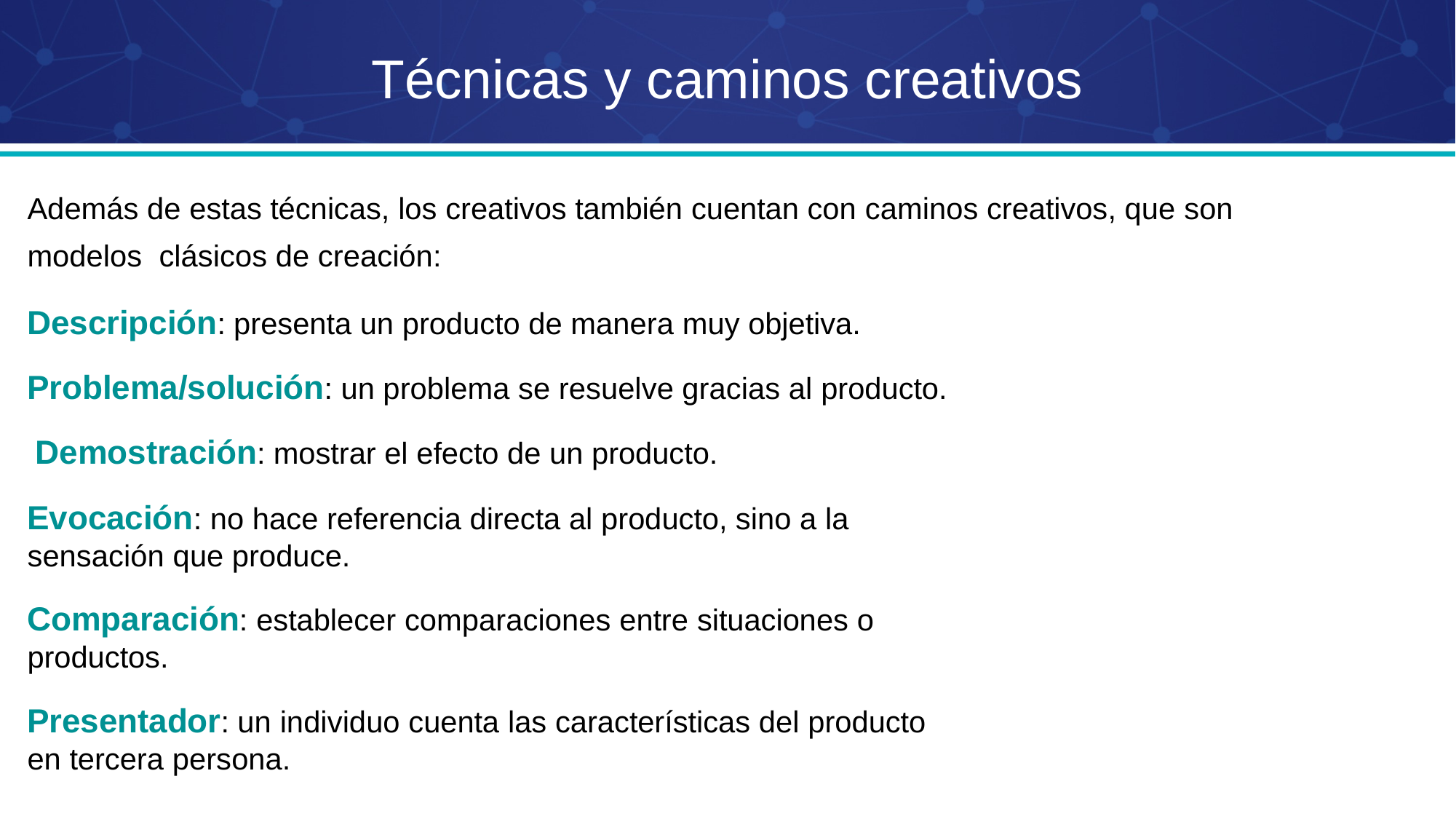

# Técnicas y caminos creativos
Además de estas técnicas, los creativos también cuentan con caminos creativos, que son modelos  clásicos de creación:
Descripción: presenta un producto de manera muy objetiva.  Problema/solución: un problema se resuelve gracias al producto.  Demostración: mostrar el efecto de un producto.
Evocación: no hace referencia directa al producto, sino a la sensación que produce.
Comparación: establecer comparaciones entre situaciones o productos.
Presentador: un individuo cuenta las características del producto en tercera persona.